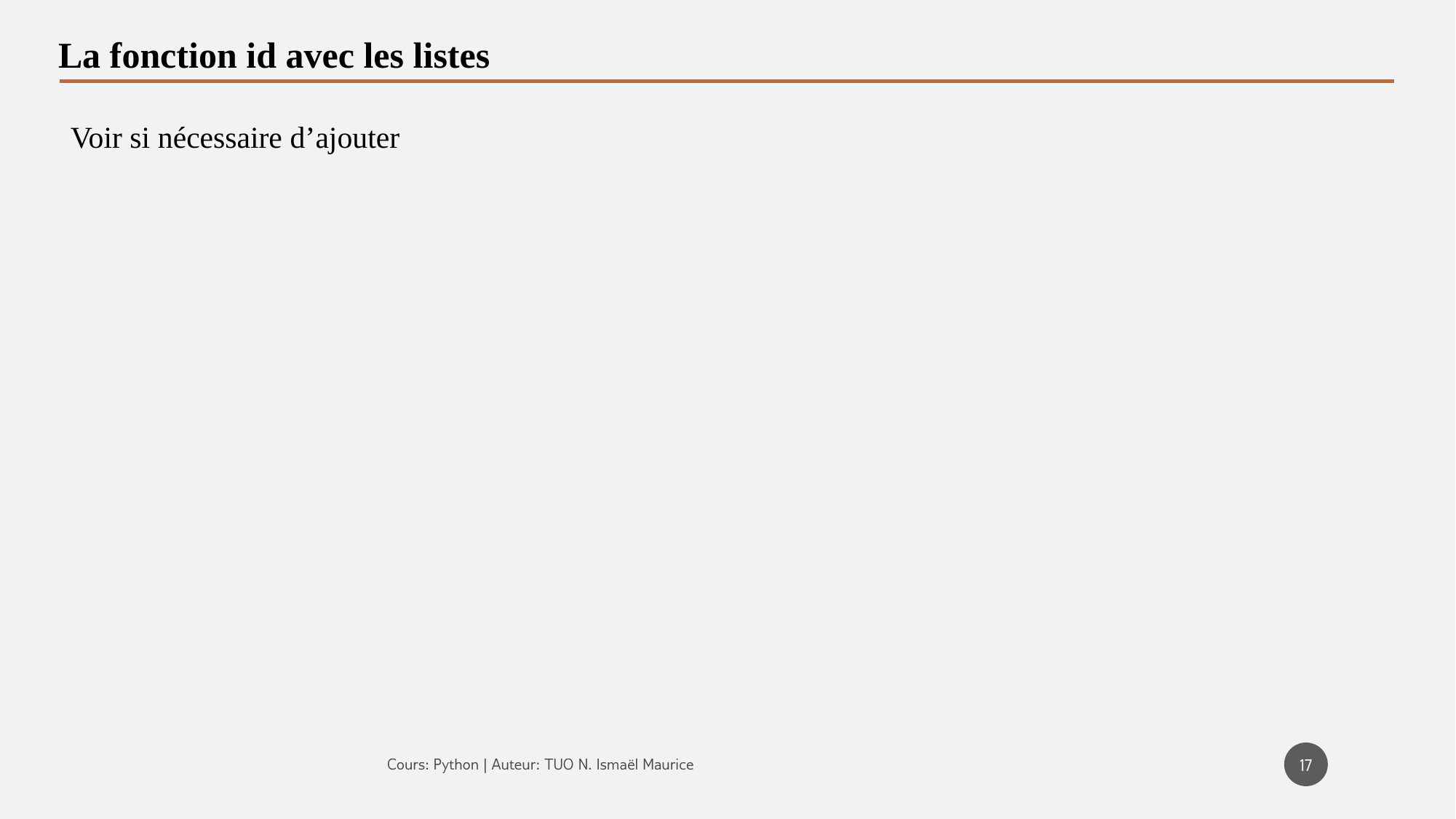

La fonction id avec les listes
Voir si nécessaire d’ajouter
17
Cours: Python | Auteur: TUO N. Ismaël Maurice